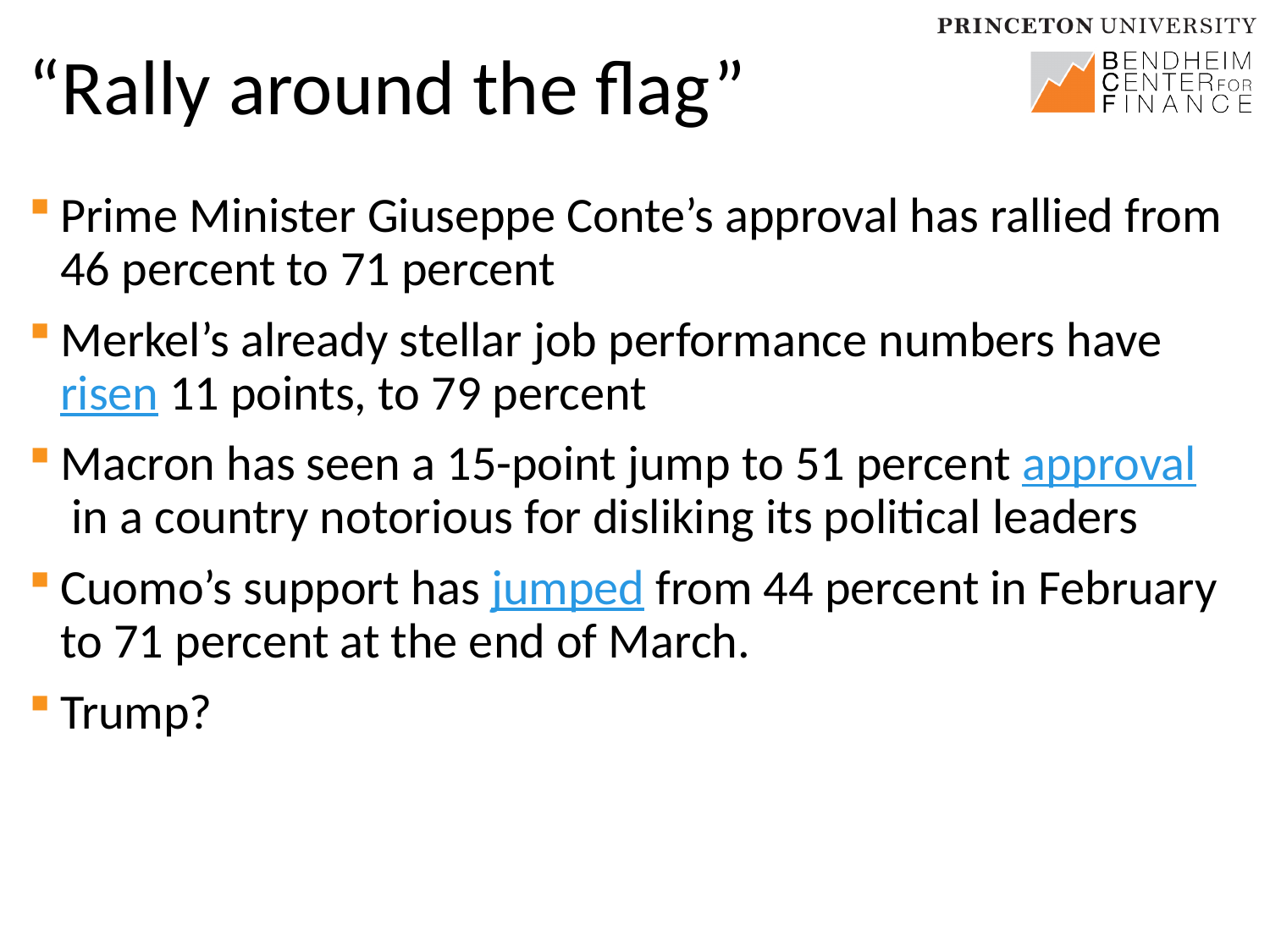

# “Rally around the flag”
Prime Minister Giuseppe Conte’s approval has rallied from 46 percent to 71 percent
Merkel’s already stellar job performance numbers have risen 11 points, to 79 percent
Macron has seen a 15-point jump to 51 percent approval in a country notorious for disliking its political leaders
Cuomo’s support has jumped from 44 percent in February to 71 percent at the end of March.
Trump?